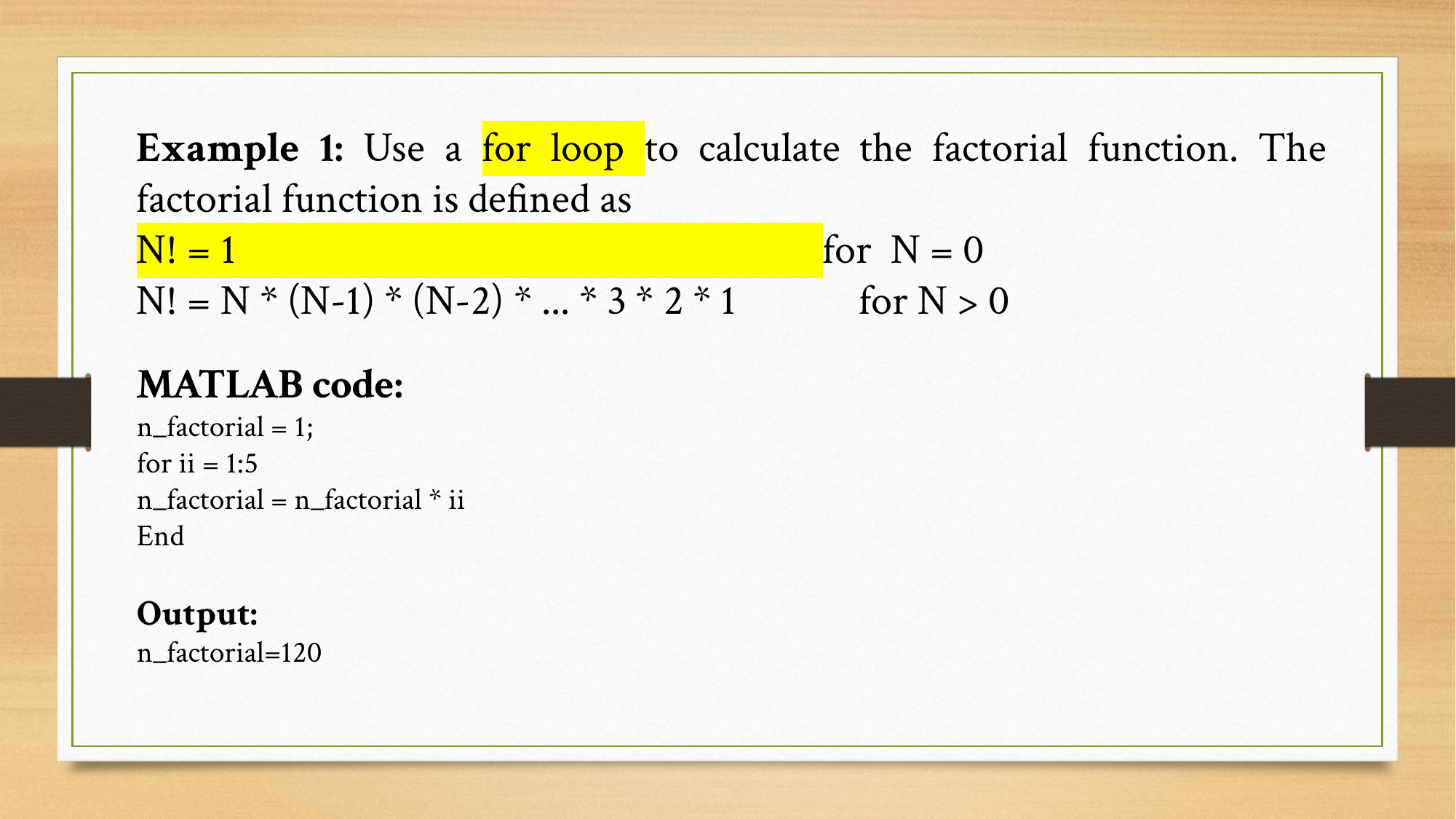

Example 1: Use a for loop to calculate the factorial function. The factorial function is defined as
N! = 1                                                              for  N = 0
N! = N * (N-1) * (N-2) * ... * 3 * 2 * 1             for N > 0

MATLAB code:
n_factorial = 1;
for ii = 1:5
n_factorial = n_factorial * ii
End

Output:
n_factorial=120